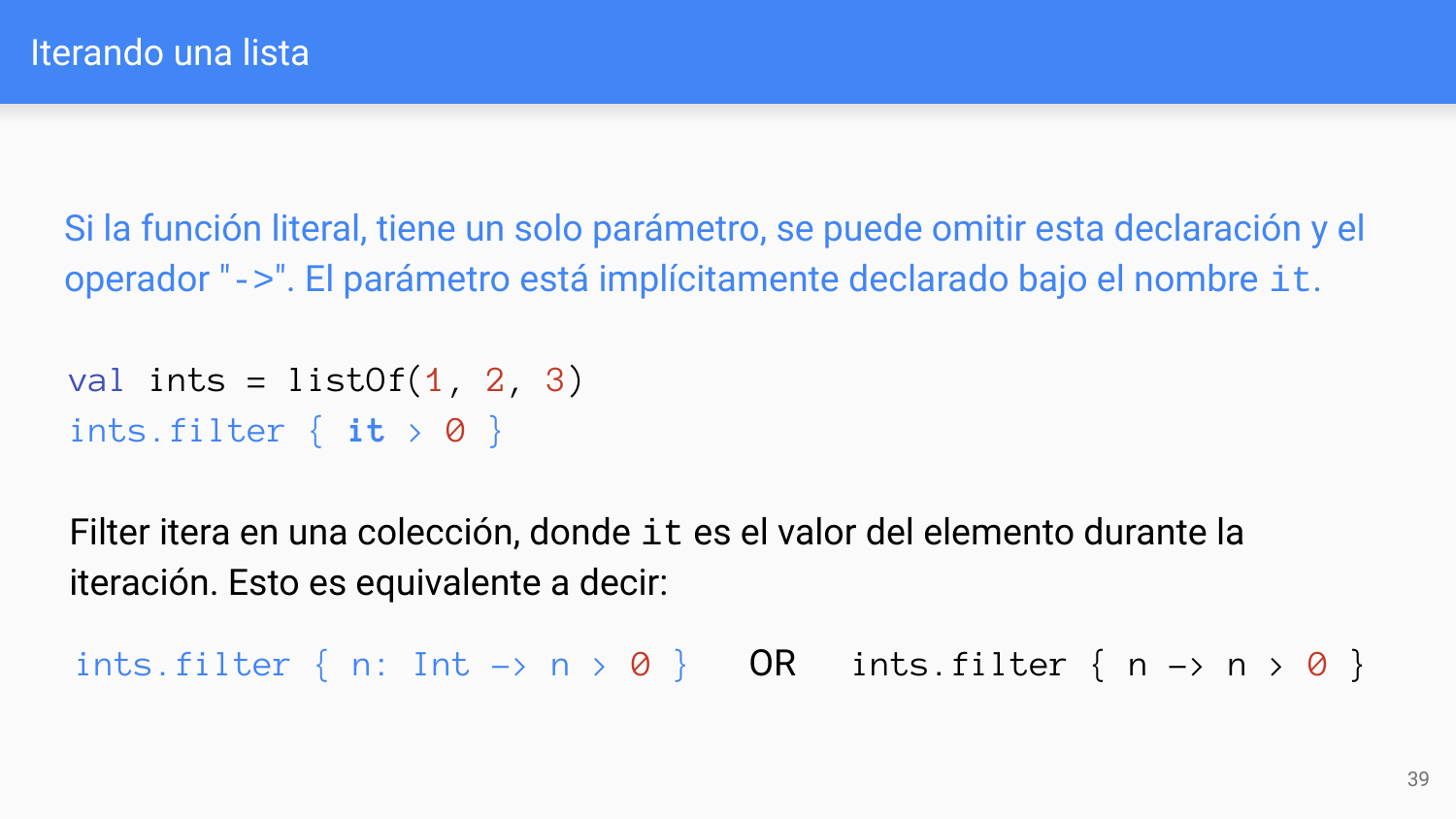

# Iterando una lista
Si la función literal, tiene un solo parámetro, se puede omitir esta declaración y el operador "->". El parámetro está implícitamente declarado bajo el nombre it.
val ints = listOf(1, 2, 3)
ints.filter { it > 0 }

Filter itera en una colección, donde it es el valor del elemento durante la iteración. Esto es equivalente a decir:
ints.filter { n: Int -> n > 0 }
 OR
ints.filter { n -> n > 0 }
39